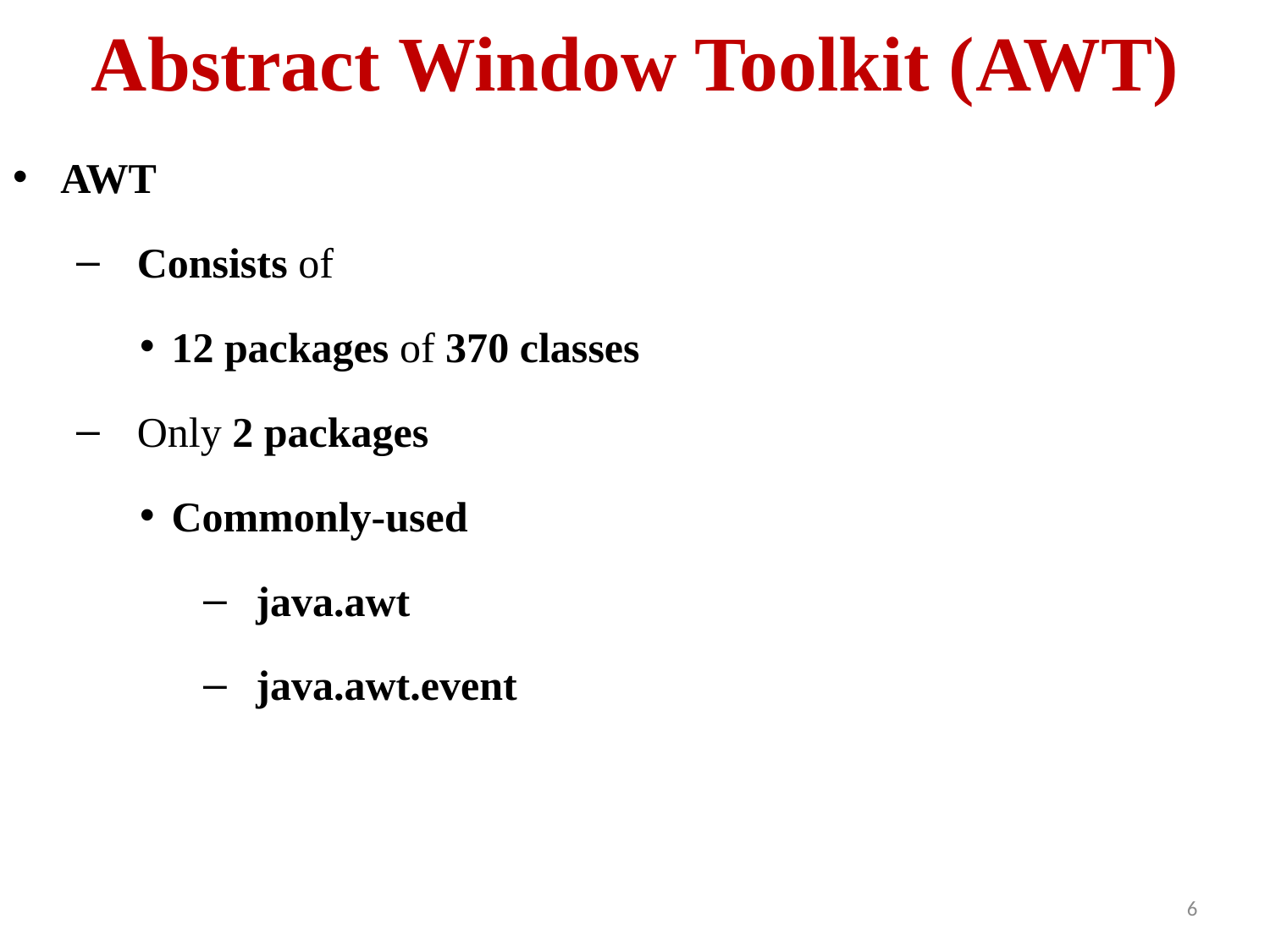

# Abstract Window Toolkit (AWT)
AWT
  Consists of
12 packages of 370 classes
  Only 2 packages
Commonly-used
  java.awt
  java.awt.event

 6